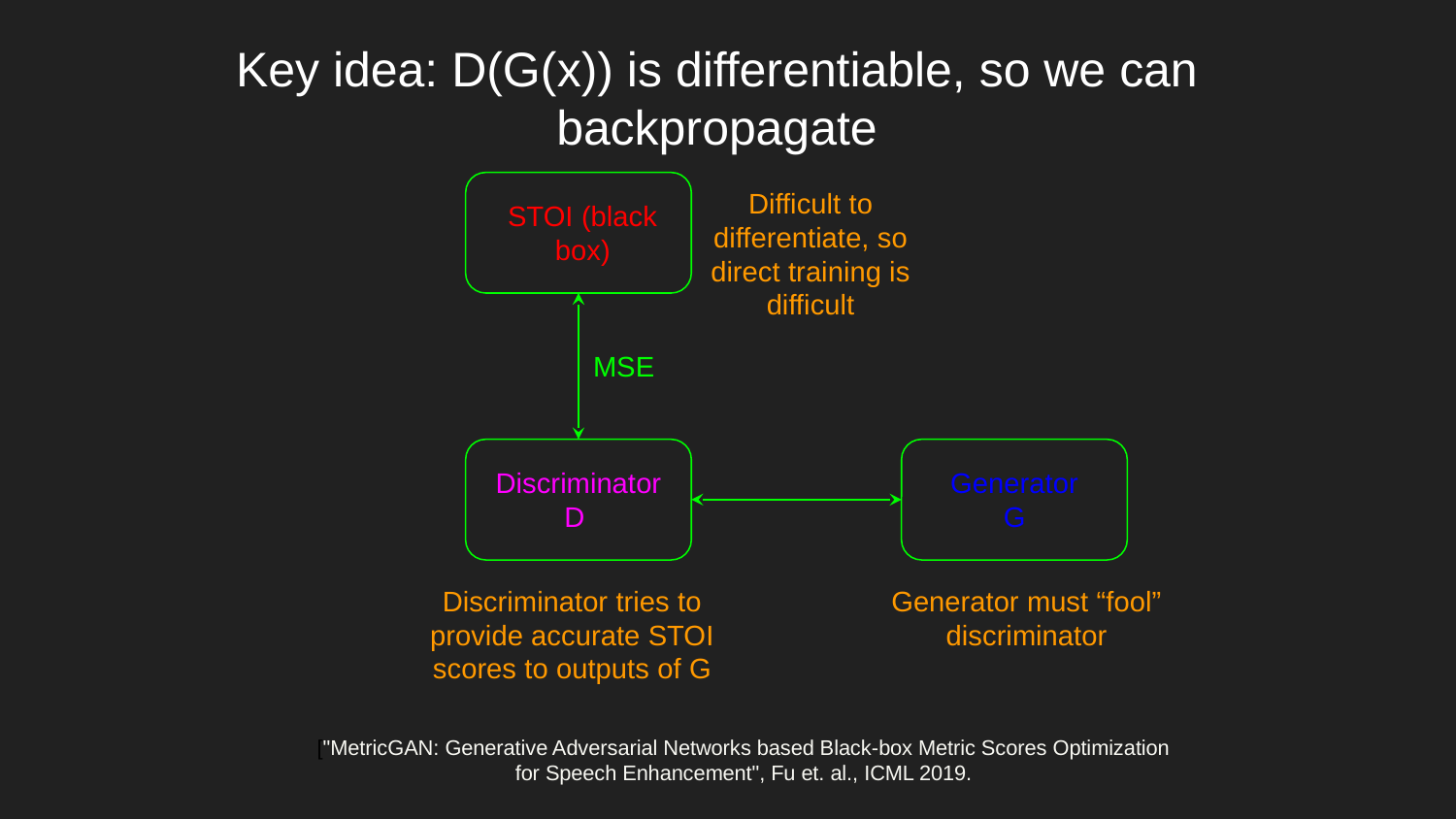

Key idea: D(G(x)) is differentiable, so we can backpropagate
Difficult to differentiate, so direct training is difficult

STOI (black box)
MSE

Discriminator
D
Generator
G
Discriminator tries to provide accurate STOI scores to outputs of G
Generator must “fool” discriminator
["MetricGAN: Generative Adversarial Networks based Black-box Metric Scores Optimization for Speech Enhancement", Fu et. al., ICML 2019.